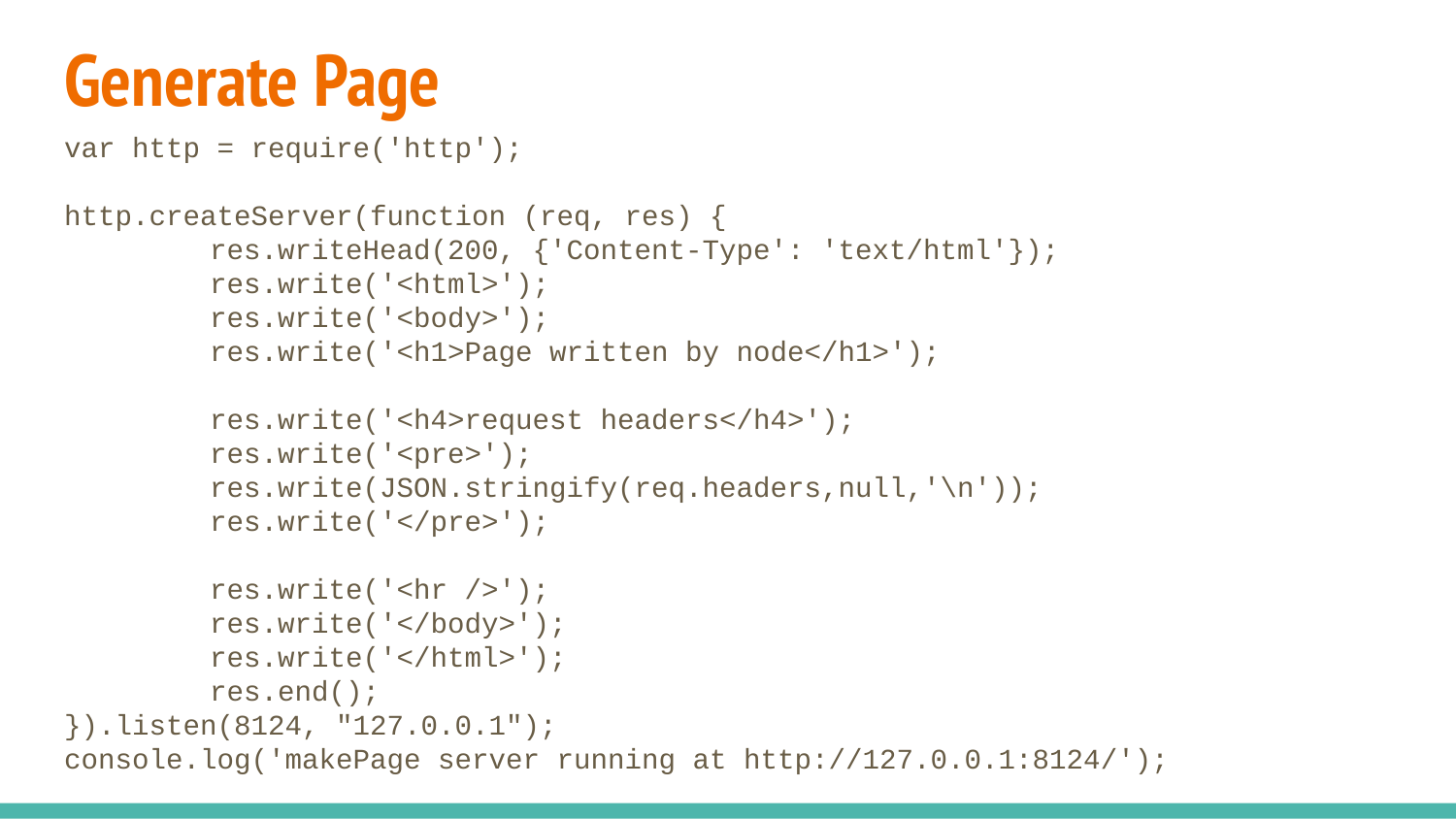

# Generate Page
var http = require('http');

http.createServer(function (req, res) {
  	res.writeHead(200, {'Content-Type': 'text/html'});
  	res.write('<html>');
  	res.write('<body>');
  	res.write('<h1>Page written by node</h1>');

  	res.write('<h4>request headers</h4>');
  	res.write('<pre>');
  	res.write(JSON.stringify(req.headers,null,'\n'));
  	res.write('</pre>');

  	res.write('<hr />');
  	res.write('</body>');
  	res.write('</html>');
  	res.end();
}).listen(8124, "127.0.0.1");
console.log('makePage server running at http://127.0.0.1:8124/');